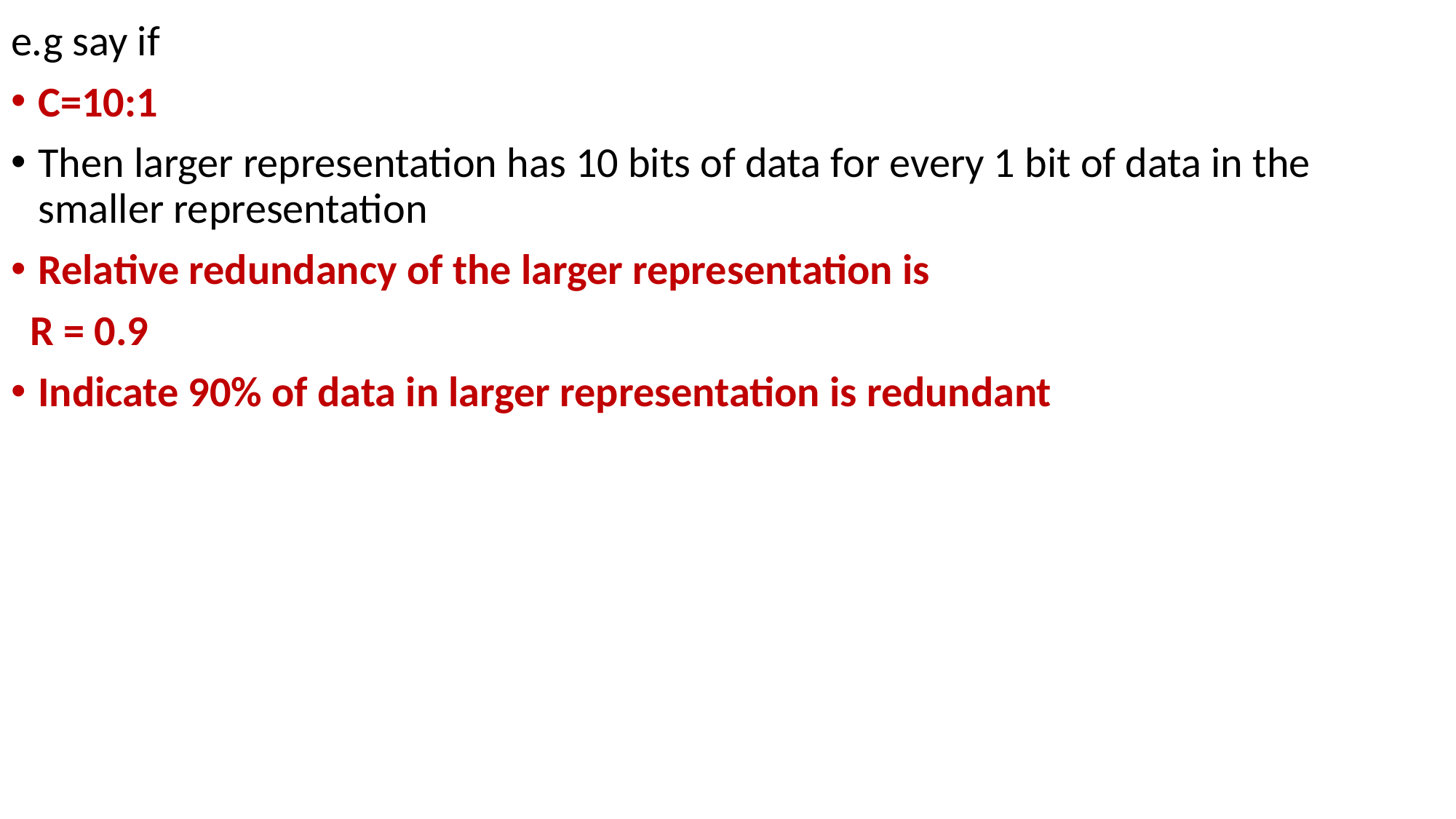

e.g say if
C=10:1
Then larger representation has 10 bits of data for every 1 bit of data in the smaller representation
Relative redundancy of the larger representation is
  R = 0.9
Indicate 90% of data in larger representation is redundant